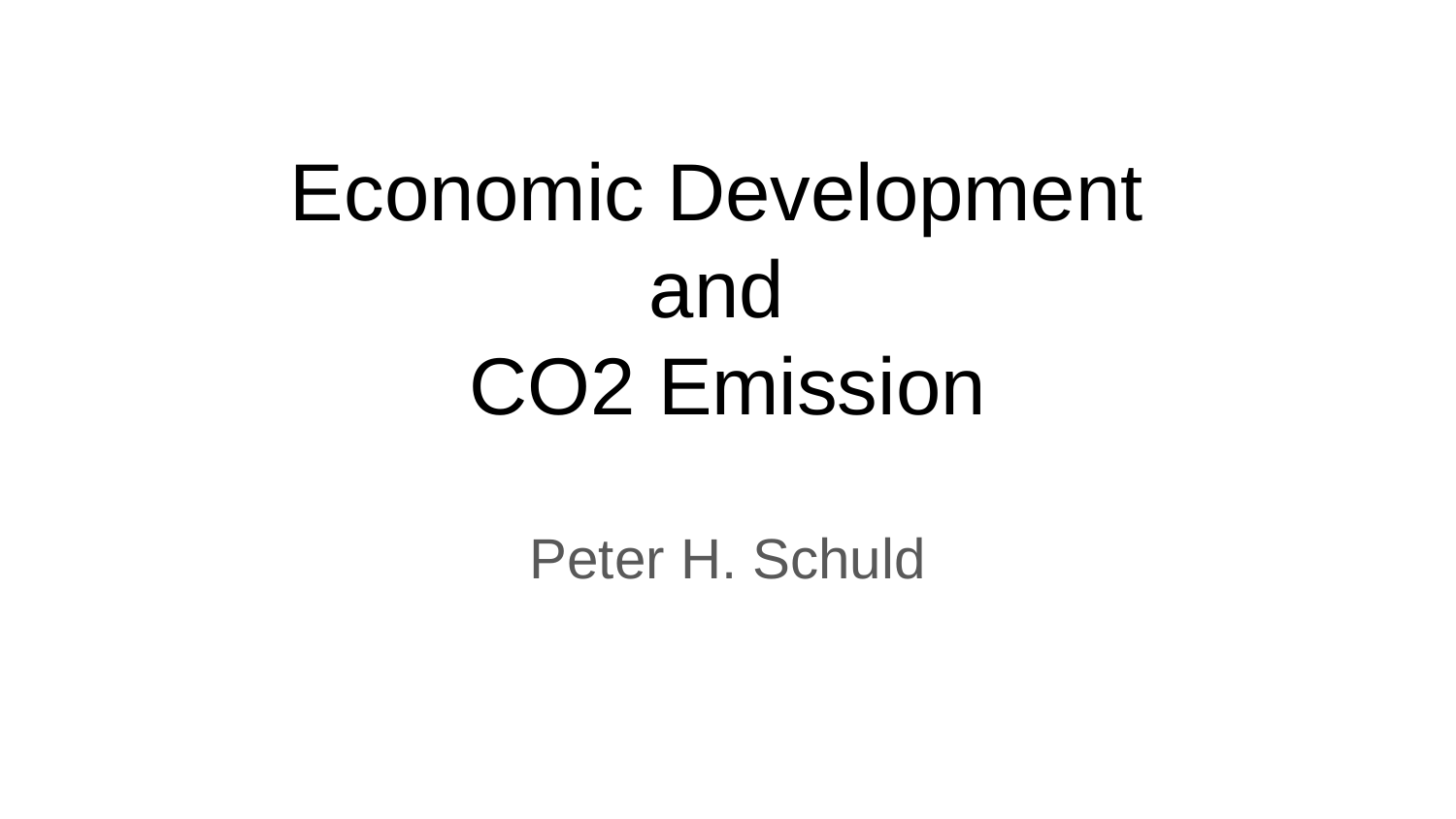

# Economic Development and CO2 Emission
Peter H. Schuld